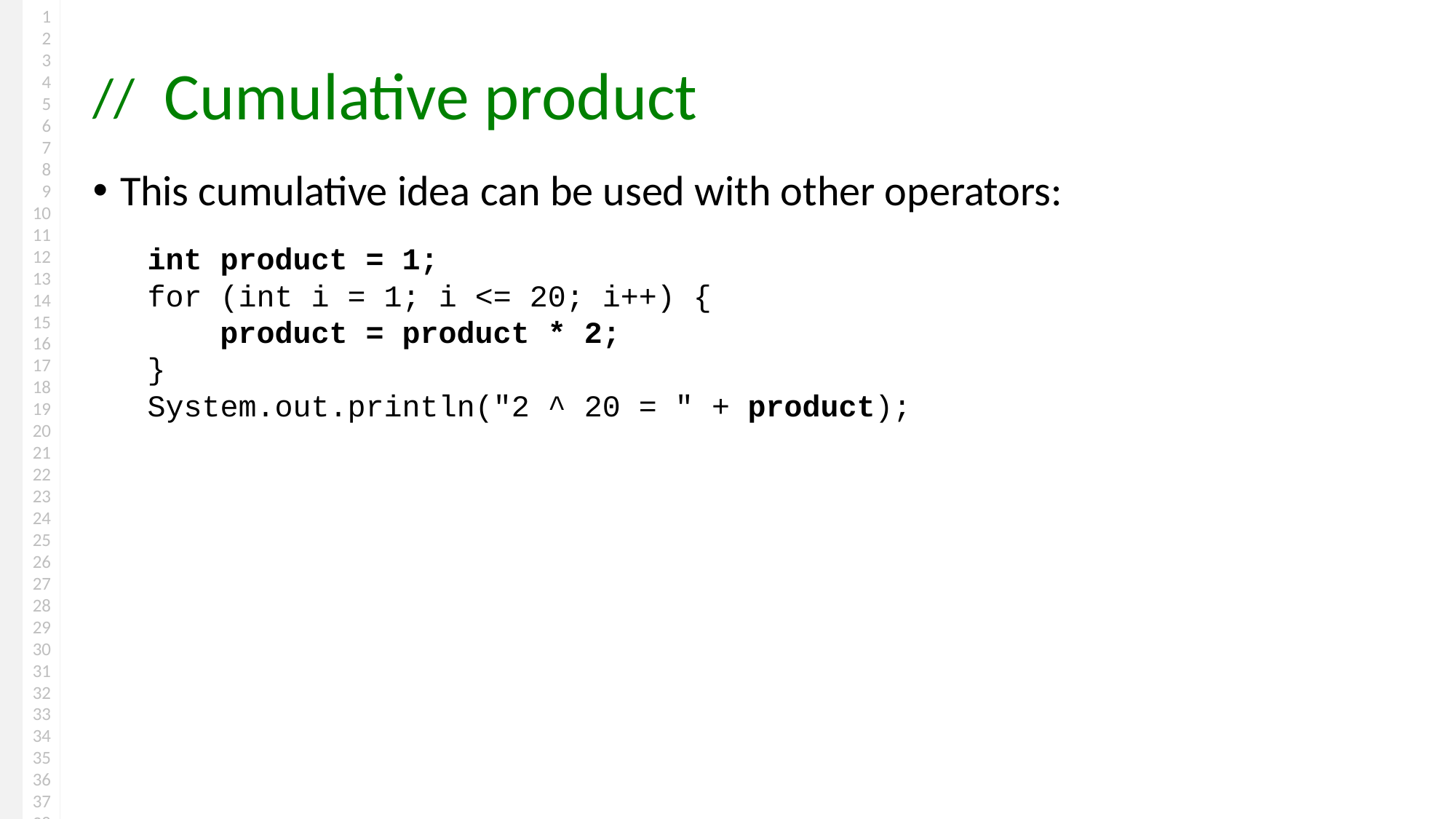

# Cumulative product
This cumulative idea can be used with other operators:

int product = 1;
for (int i = 1; i <= 20; i++) {
    product = product * 2;
}
System.out.println("2 ^ 20 = " + product);